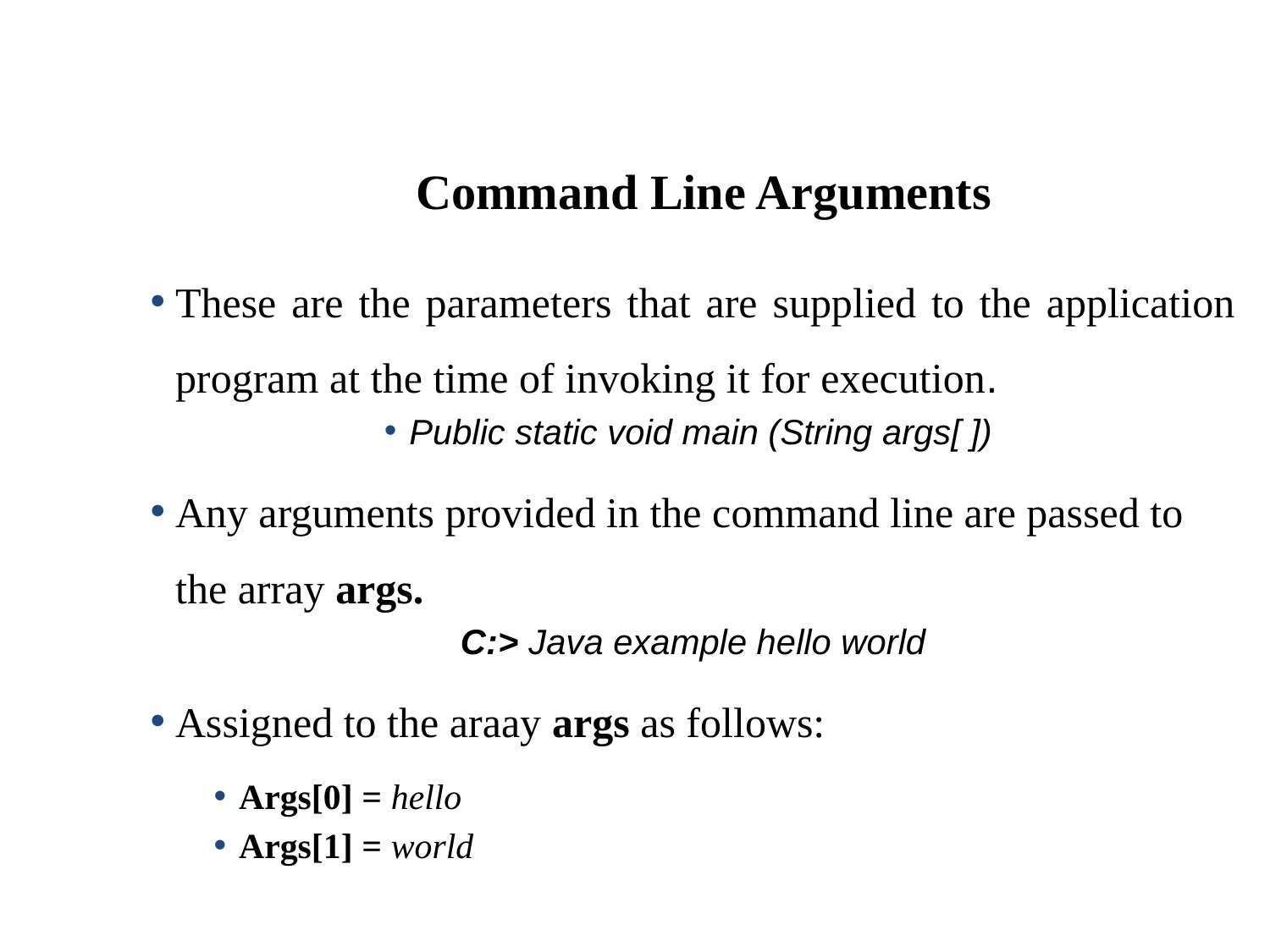

Command Line Arguments
These are the parameters that are supplied to the application program at the time of invoking it for execution.
Public static void main (String args[ ])
Any arguments provided in the command line are passed to the array args.
C:> Java example hello world
Assigned to the araay args as follows:
Args[0] = hello
Args[1] = world